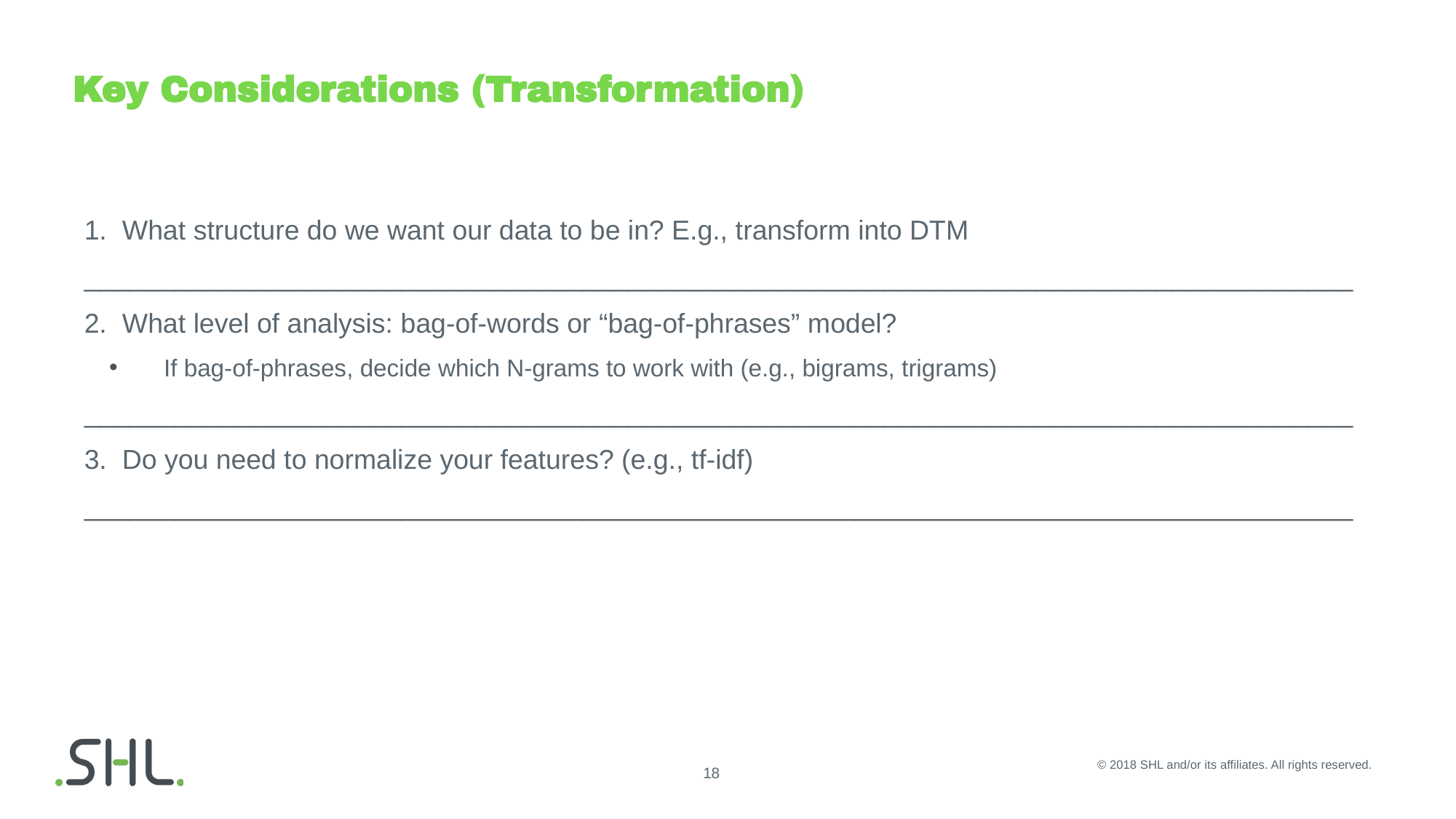

# Key Considerations (Transformation)
1.  What structure do we want our data to be in? E.g., transform into DTM
____________________________________________________________________________________
2.  What level of analysis: bag-of-words or “bag-of-phrases” model?
If bag-of-phrases, decide which N-grams to work with (e.g., bigrams, trigrams)
____________________________________________________________________________________
3.  Do you need to normalize your features? (e.g., tf-idf)
____________________________________________________________________________________

© 2018 SHL and/or its affiliates. All rights reserved.